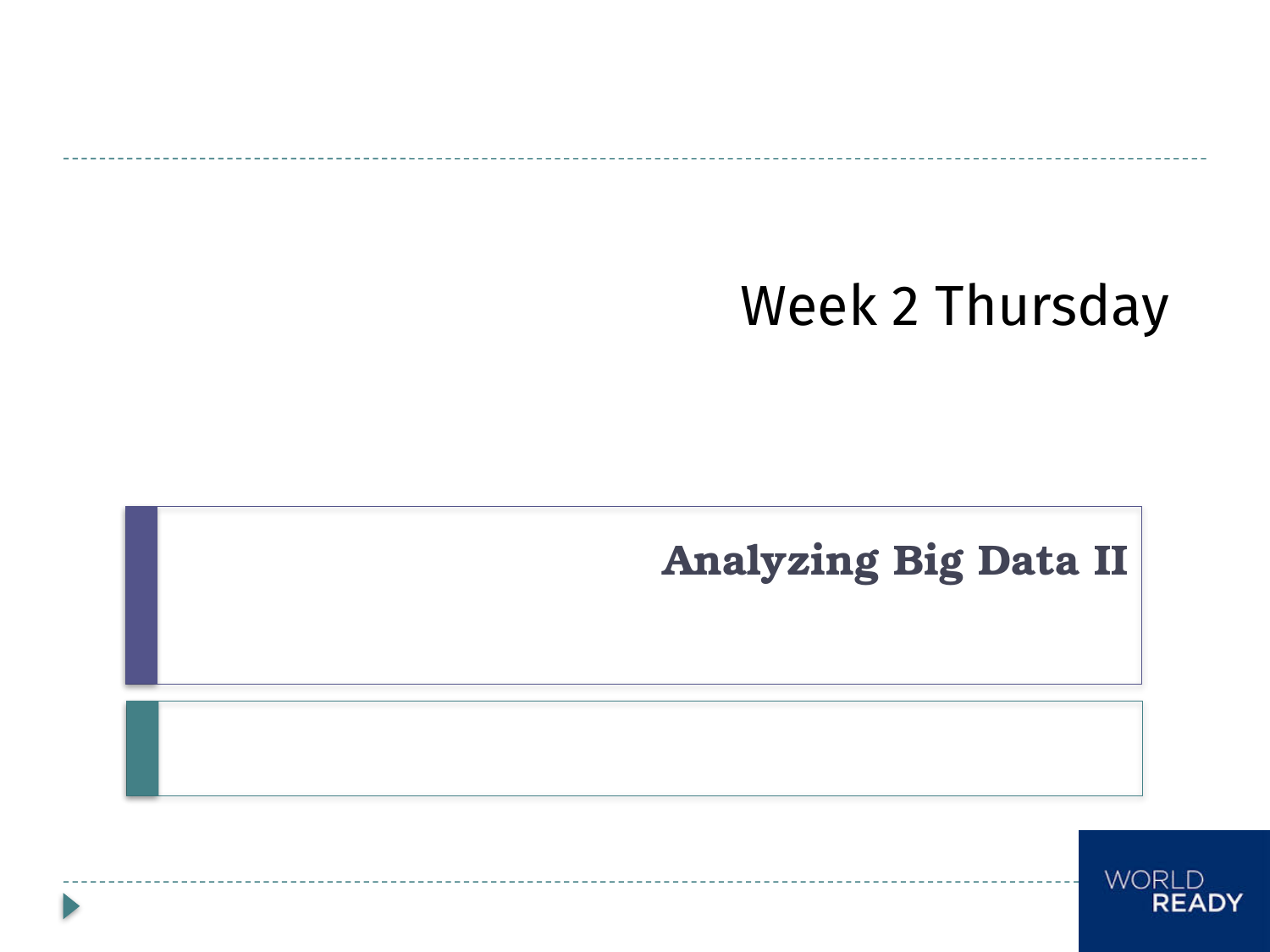

# Week 2 Thursday
Analyzing Big Data II